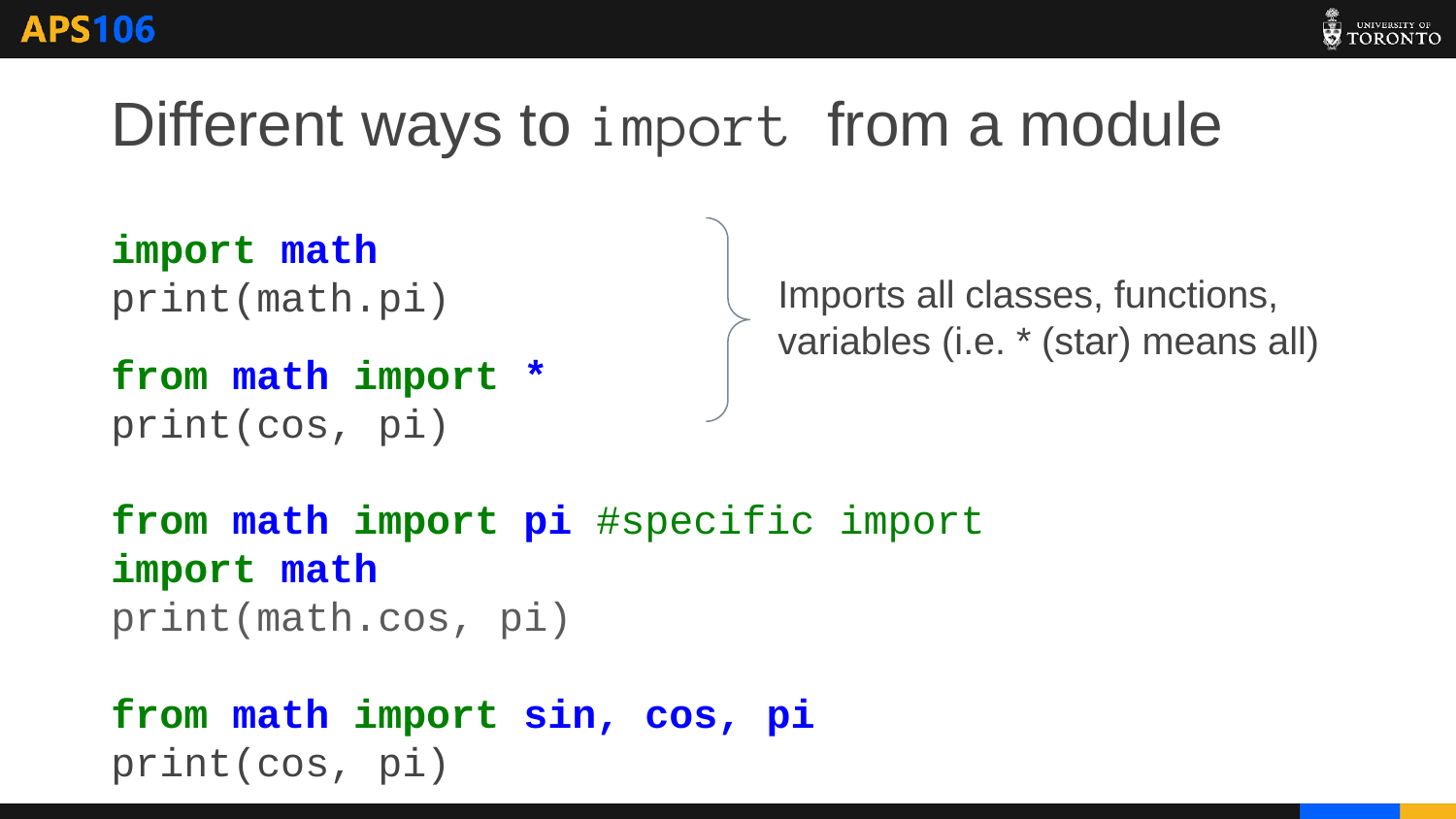

# Different ways to import from a module
import math
print(math.pi)

from math import *
print(cos, pi)

from math import pi #specific import
import math
print(math.cos, pi)

from math import sin, cos, pi
print(cos, pi)

Imports all classes, functions, variables (i.e. * (star) means all)